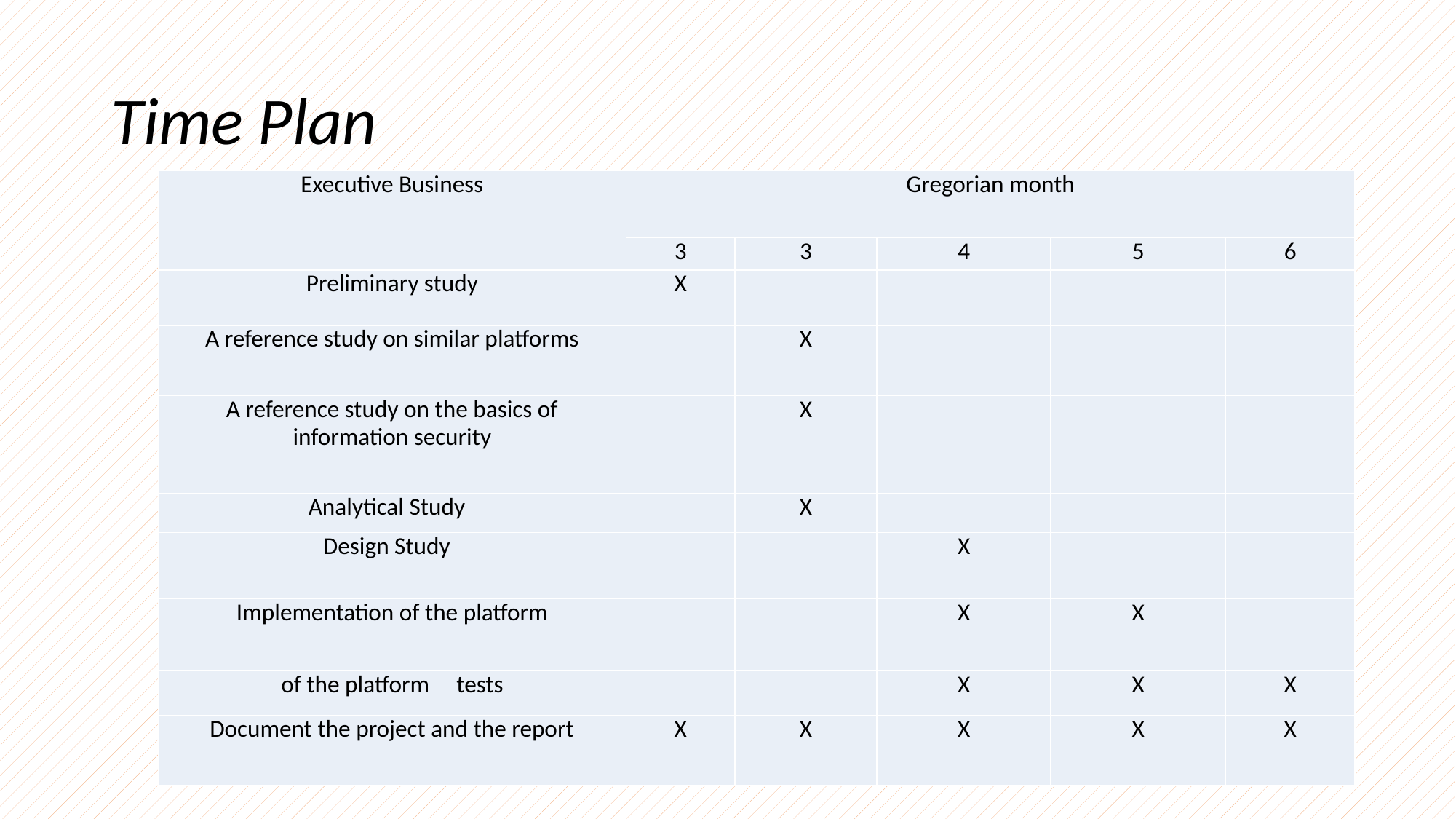

# Time Plan
| Executive Business | Gregorian month |  |  |  |  |
| --- | --- | --- | --- | --- | --- |
|  | 3 | 3 | 4 | 5 | 6 |
| Preliminary study | X |  |  |  |  |
| A reference study on similar platforms |  | X |  |  |  |
| A reference study on the basics of information security |  | X |  |  |  |
| Analytical Study |  | X |  |  |  |
| Design Study |  |  | X |  |  |
| Implementation of the platform |  |  | X | X |  |
| of the platform tests |  |  | X | X | X |
| Document the project and the report | X | X | X | X | X |